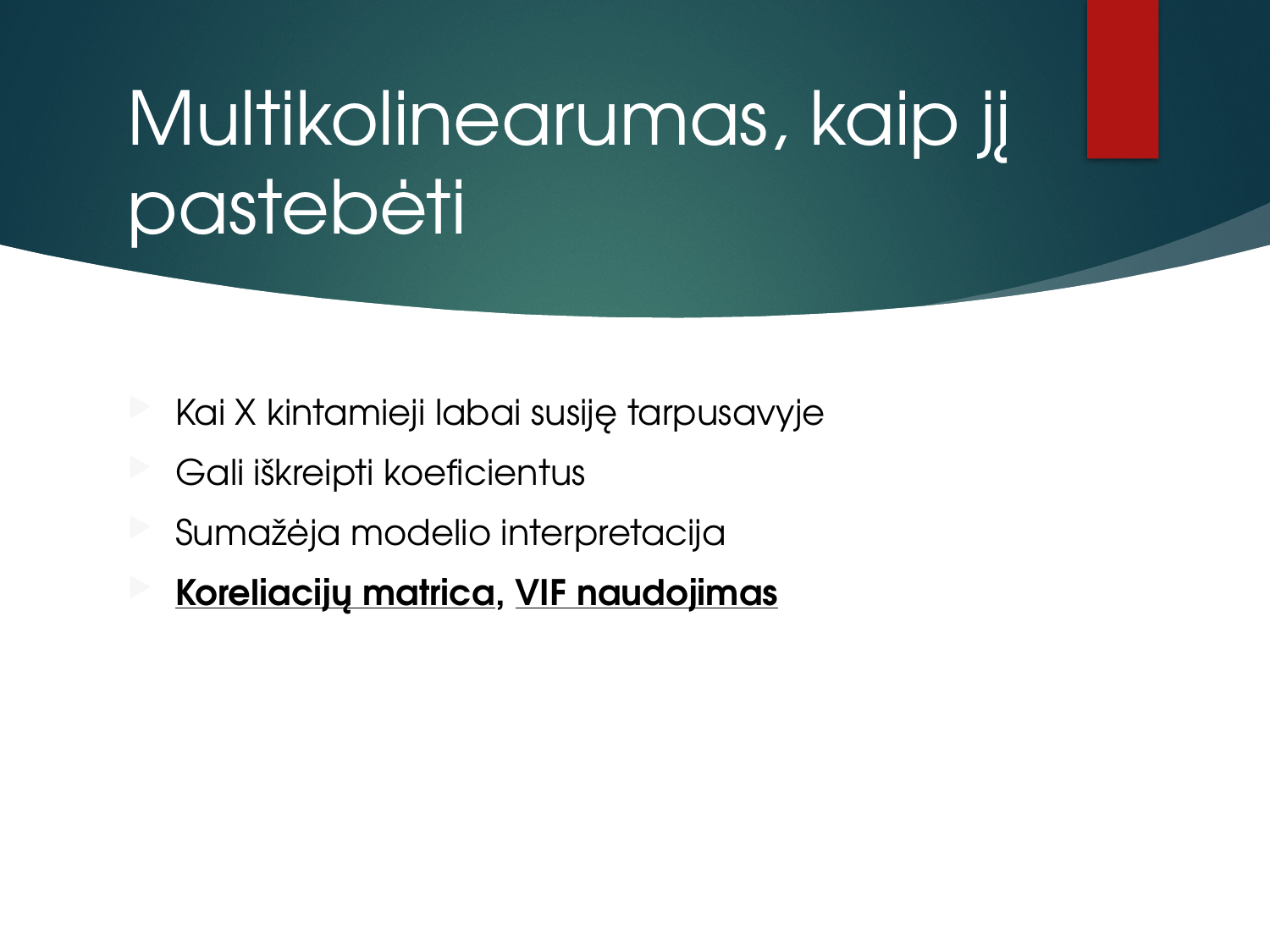

# Multikolinearumas, kaip jį pastebėti

Kai X kintamieji labai susiję tarpusavyje
Gali iškreipti koeficientus
Sumažėja modelio interpretacija
Koreliacijų matrica, VIF naudojimas